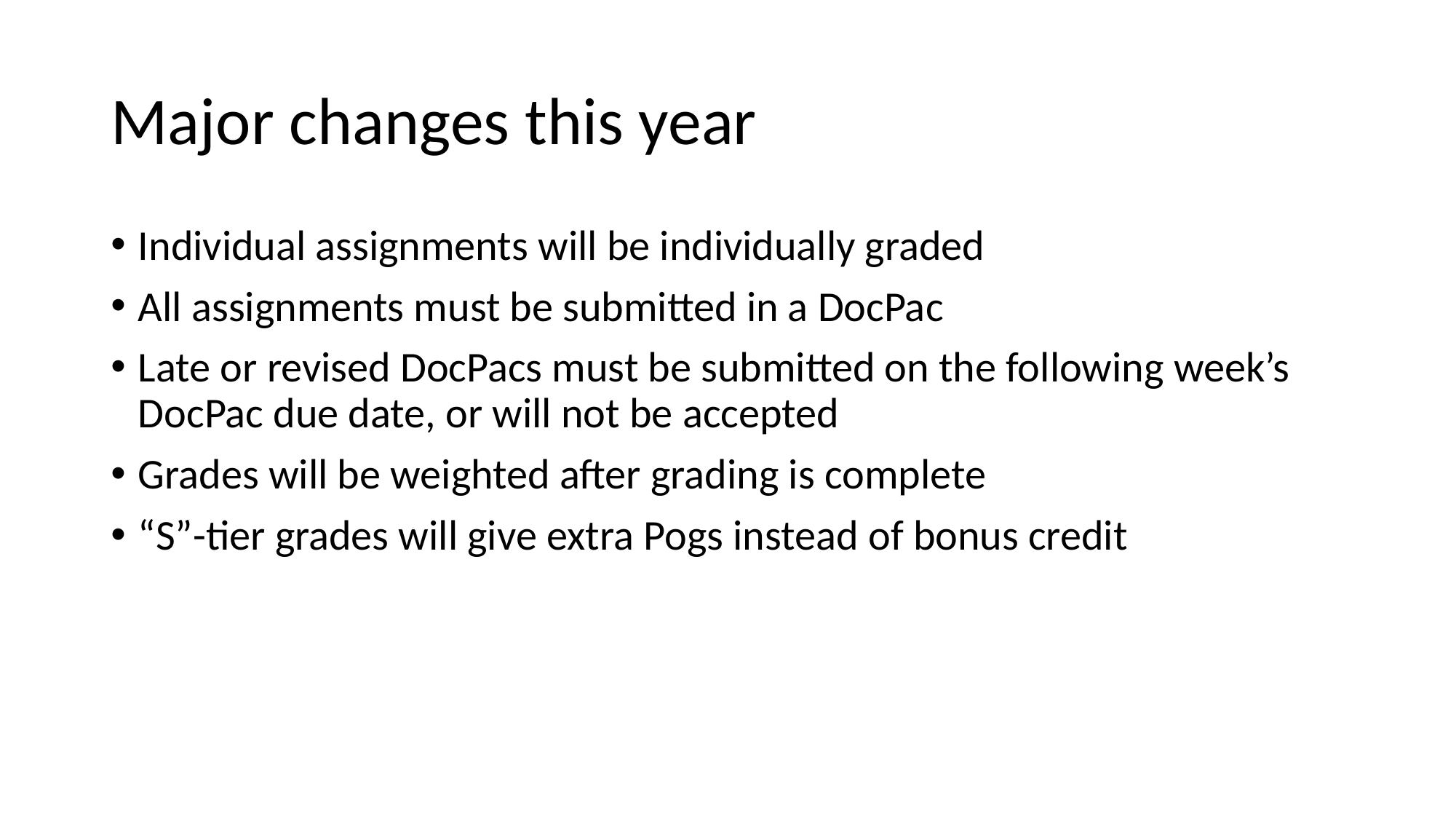

# Major changes this year
Individual assignments will be individually graded
All assignments must be submitted in a DocPac
Late or revised DocPacs must be submitted on the following week’s DocPac due date, or will not be accepted
Grades will be weighted after grading is complete
“S”-tier grades will give extra Pogs instead of bonus credit